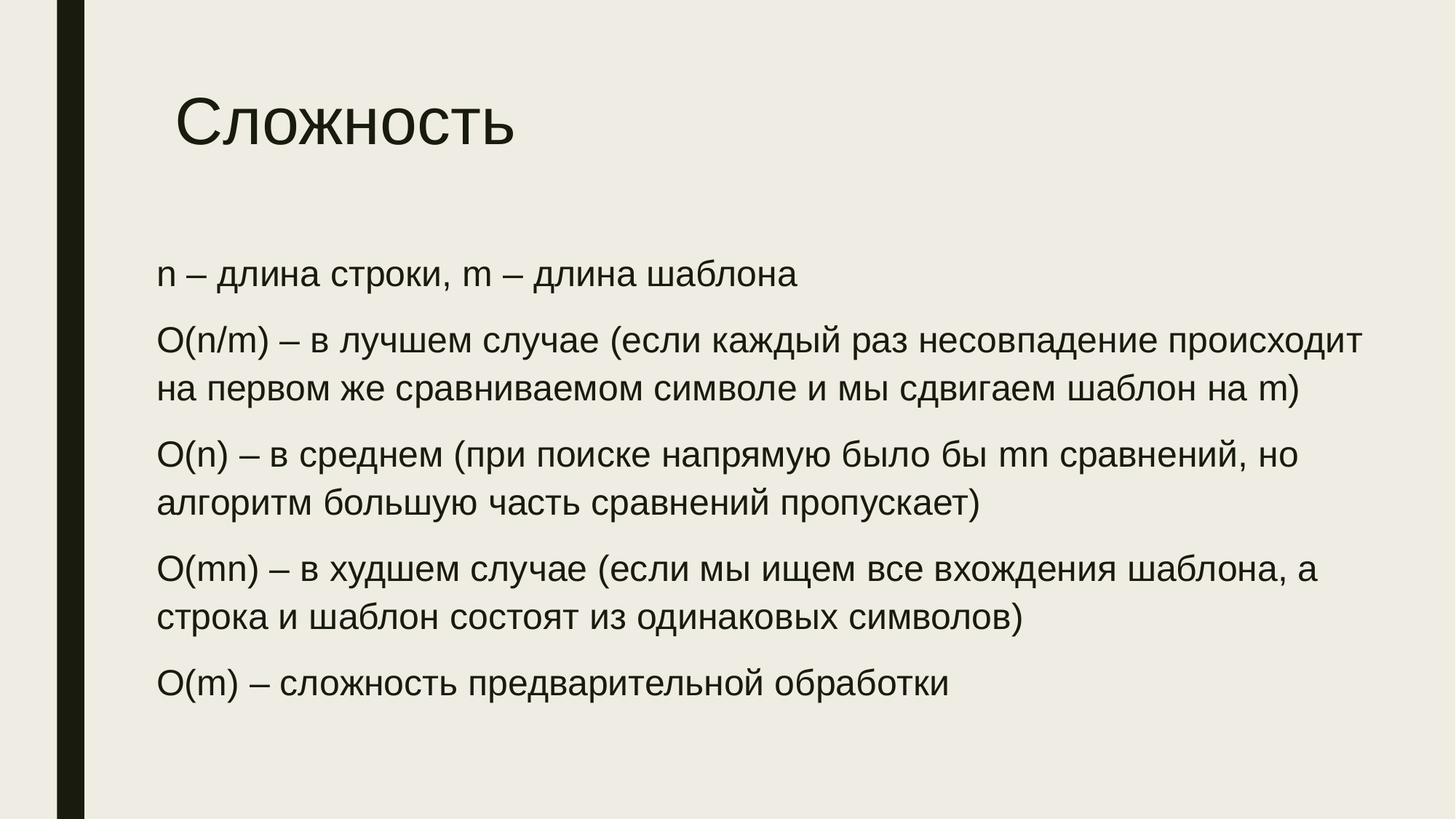

# Сложность
n – длина строки, m – длина шаблона
О(n/m) – в лучшем случае (если каждый раз несовпадение происходит на первом же сравниваемом символе и мы сдвигаем шаблон на m)
O(n) – в среднем (при поиске напрямую было бы mn сравнений, но алгоритм большую часть сравнений пропускает)
O(mn) – в худшем случае (если мы ищем все вхождения шаблона, а строка и шаблон состоят из одинаковых символов)
O(m) – сложность предварительной обработки